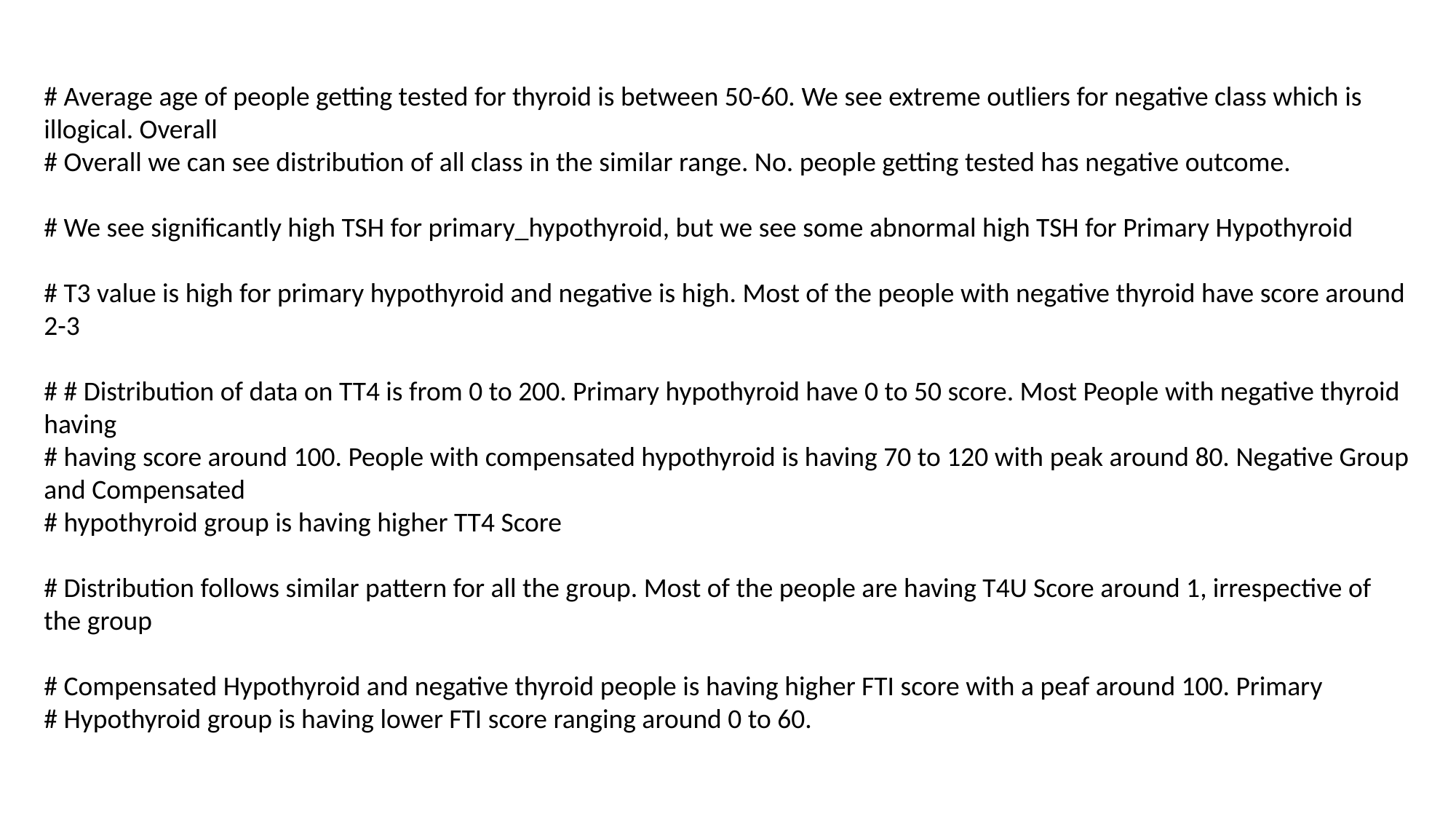

# Average age of people getting tested for thyroid is between 50-60. We see extreme outliers for negative class which is illogical. Overall
# Overall we can see distribution of all class in the similar range. No. people getting tested has negative outcome.

# We see significantly high TSH for primary_hypothyroid, but we see some abnormal high TSH for Primary Hypothyroid

# T3 value is high for primary hypothyroid and negative is high. Most of the people with negative thyroid have score around 2-3

# # Distribution of data on TT4 is from 0 to 200. Primary hypothyroid have 0 to 50 score. Most People with negative thyroid having
# having score around 100. People with compensated hypothyroid is having 70 to 120 with peak around 80. Negative Group and Compensated
# hypothyroid group is having higher TT4 Score

# Distribution follows similar pattern for all the group. Most of the people are having T4U Score around 1, irrespective of the group

# Compensated Hypothyroid and negative thyroid people is having higher FTI score with a peaf around 100. Primary
# Hypothyroid group is having lower FTI score ranging around 0 to 60.